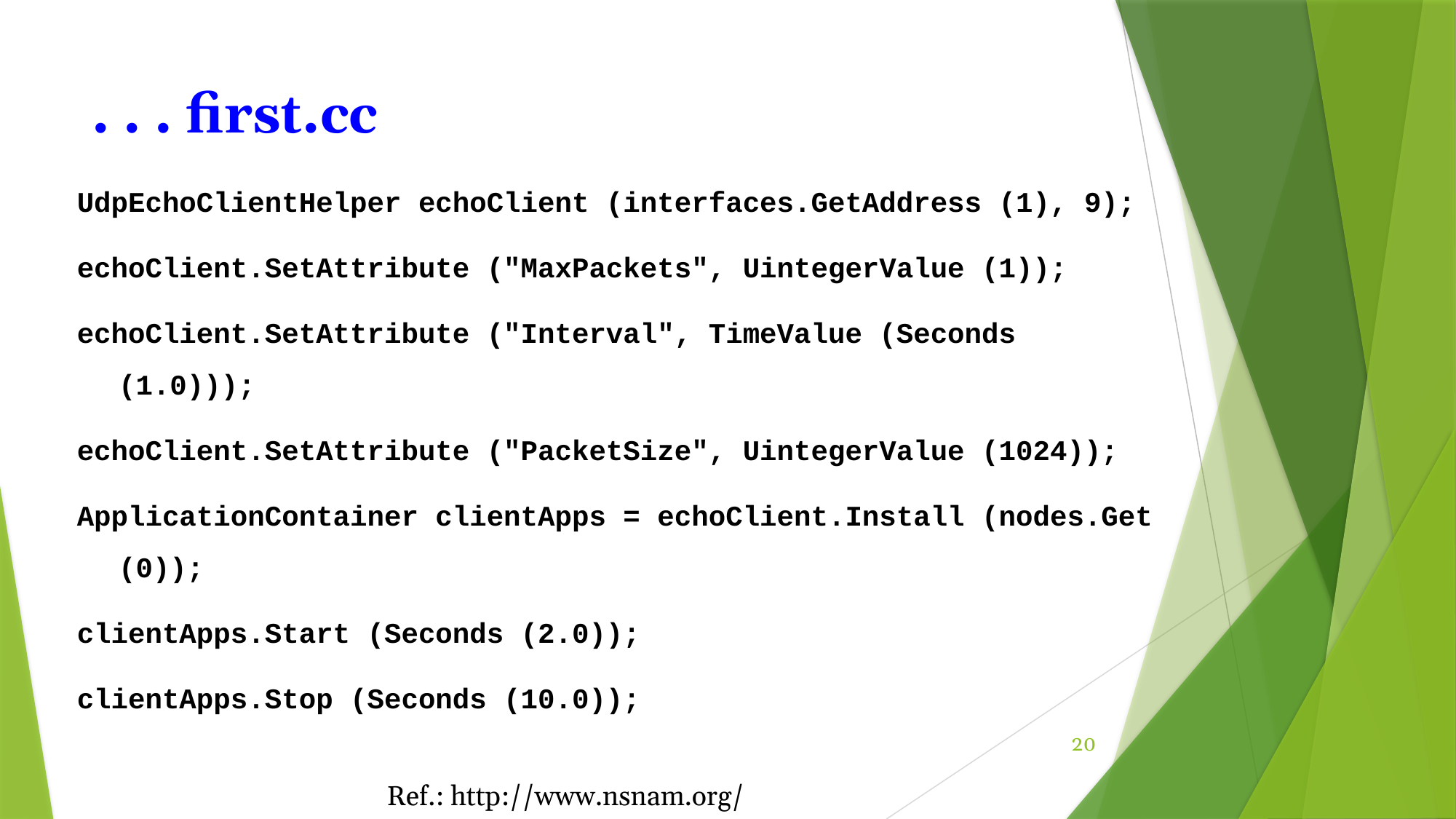

# . . . first.cc
UdpEchoClientHelper echoClient (interfaces.GetAddress (1), 9);
echoClient.SetAttribute ("MaxPackets", UintegerValue (1));
echoClient.SetAttribute ("Interval", TimeValue (Seconds (1.0)));
echoClient.SetAttribute ("PacketSize", UintegerValue (1024));
ApplicationContainer clientApps = echoClient.Install (nodes.Get (0));
clientApps.Start (Seconds (2.0));
clientApps.Stop (Seconds (10.0));
20
Ref.: http://www.nsnam.org/